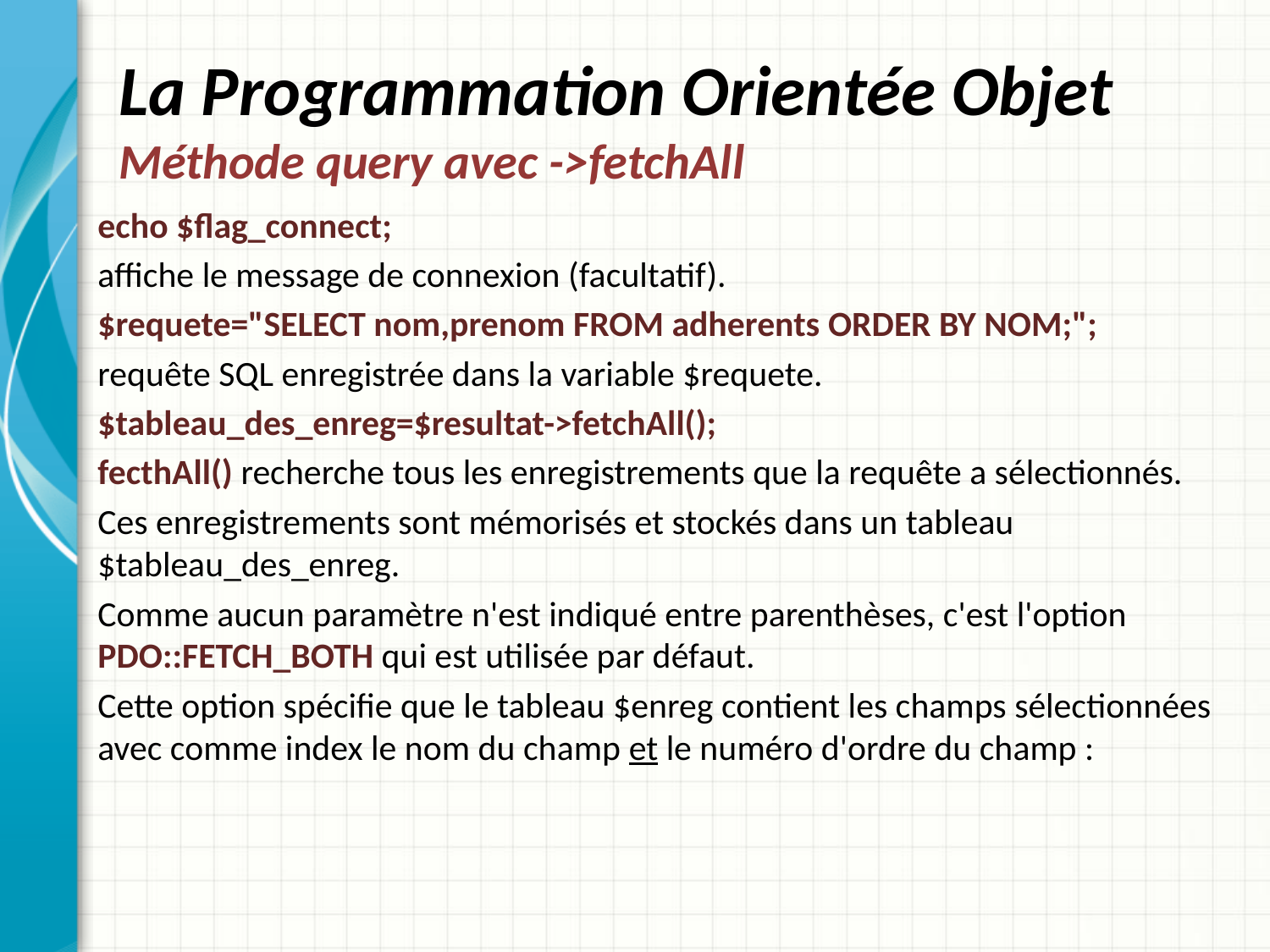

# La Programmation Orientée Objet Méthode query avec ->fetchAll
echo $flag_connect;
affiche le message de connexion (facultatif).
$requete="SELECT nom,prenom FROM adherents ORDER BY NOM;";
requête SQL enregistrée dans la variable $requete.
$tableau_des_enreg=$resultat->fetchAll();
fecthAll() recherche tous les enregistrements que la requête a sélectionnés.
Ces enregistrements sont mémorisés et stockés dans un tableau $tableau_des_enreg.
Comme aucun paramètre n'est indiqué entre parenthèses, c'est l'option PDO::FETCH_BOTH qui est utilisée par défaut.
Cette option spécifie que le tableau $enreg contient les champs sélectionnées avec comme index le nom du champ et le numéro d'ordre du champ :